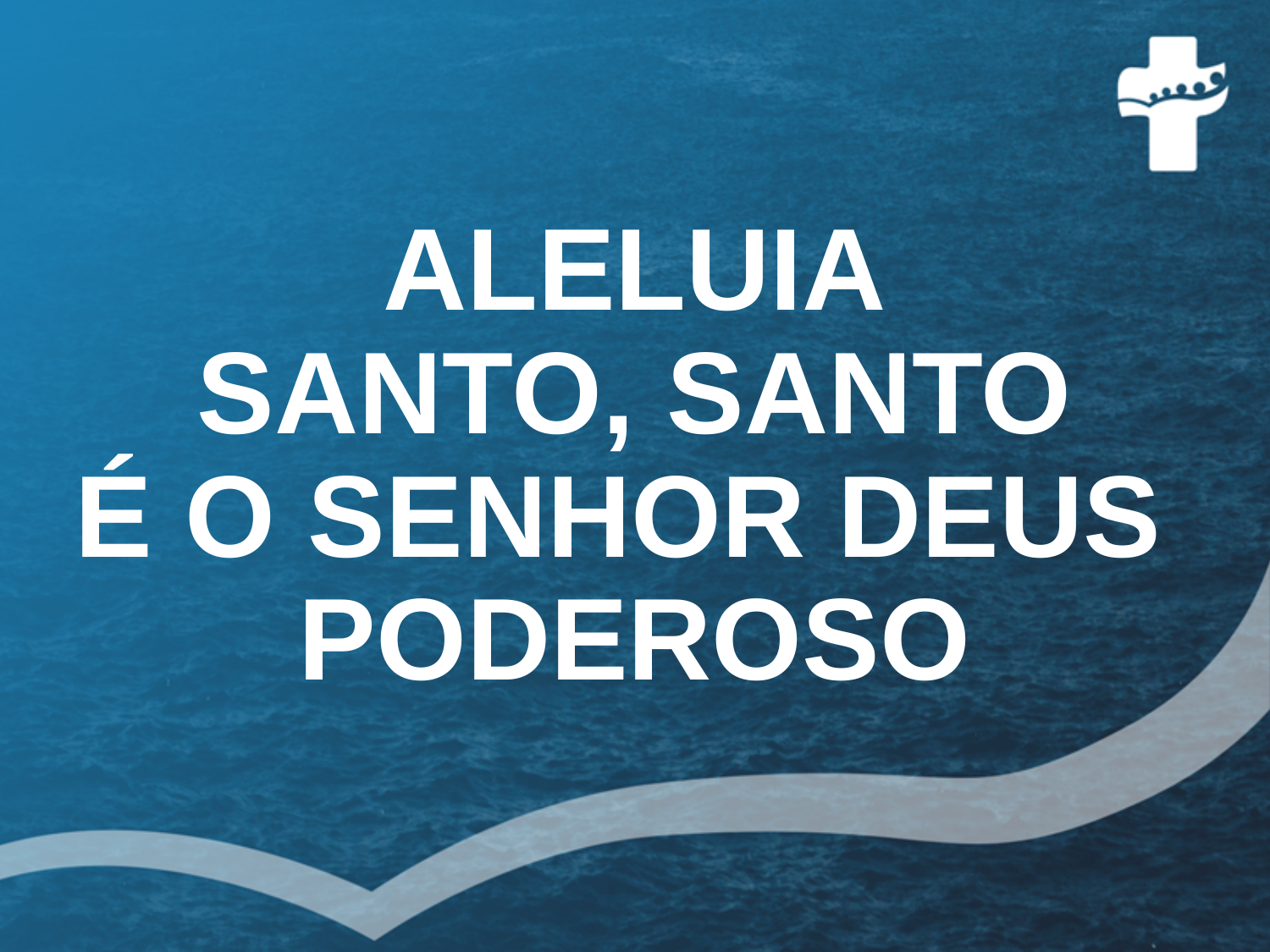

ALELUIA
SANTO, SANTO
É O SENHOR DEUS
PODEROSO